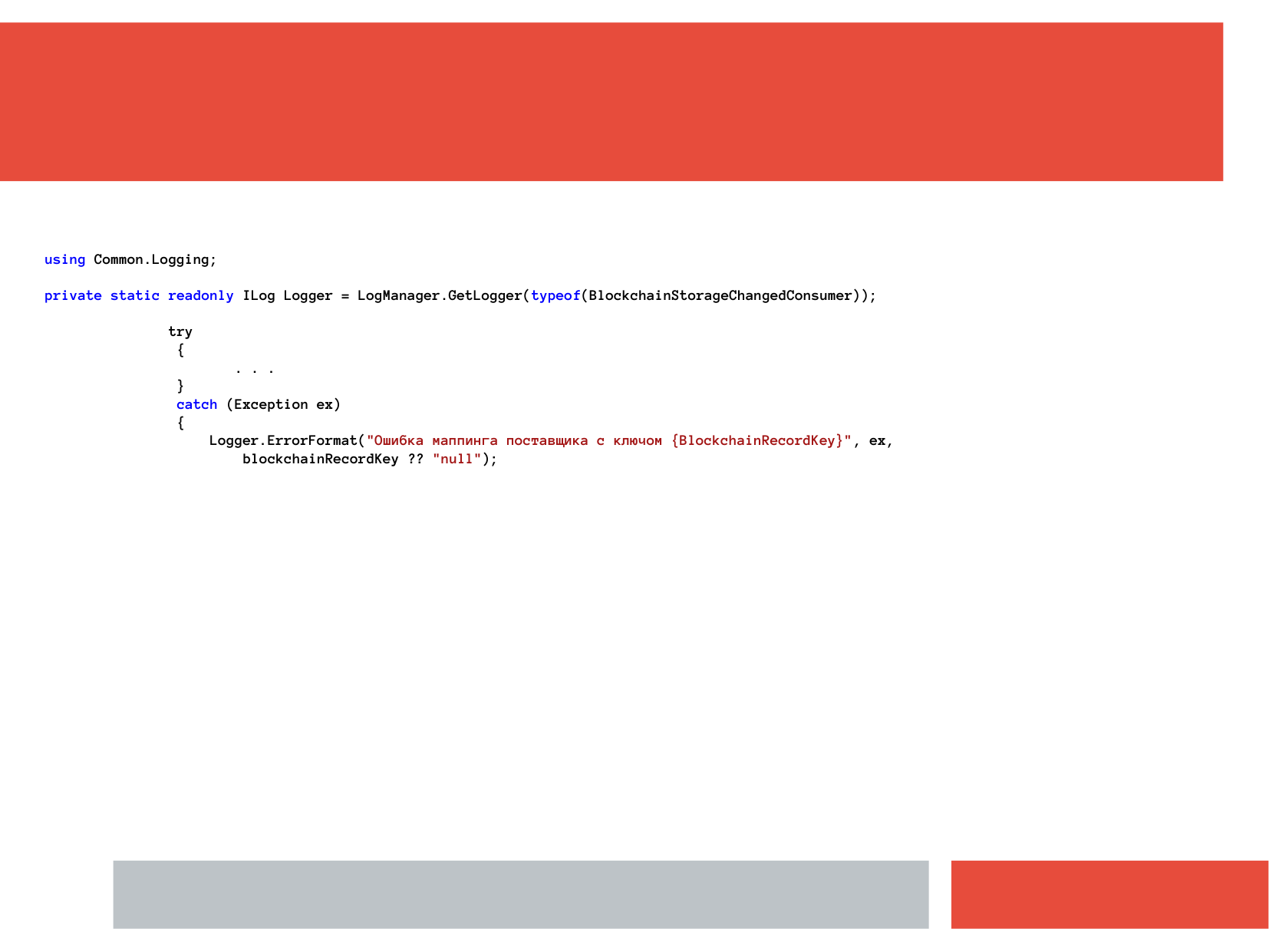

using Common.Logging;

private static readonly ILog Logger = LogManager.GetLogger(typeof(BlockchainStorageChangedConsumer));

               try
                {
                       . . .
                }
                catch (Exception ex)
                {
                    Logger.ErrorFormat("Ошибка маппинга поставщика с ключом {BlockchainRecordKey}", ex,
                        blockchainRecordKey ?? "null");